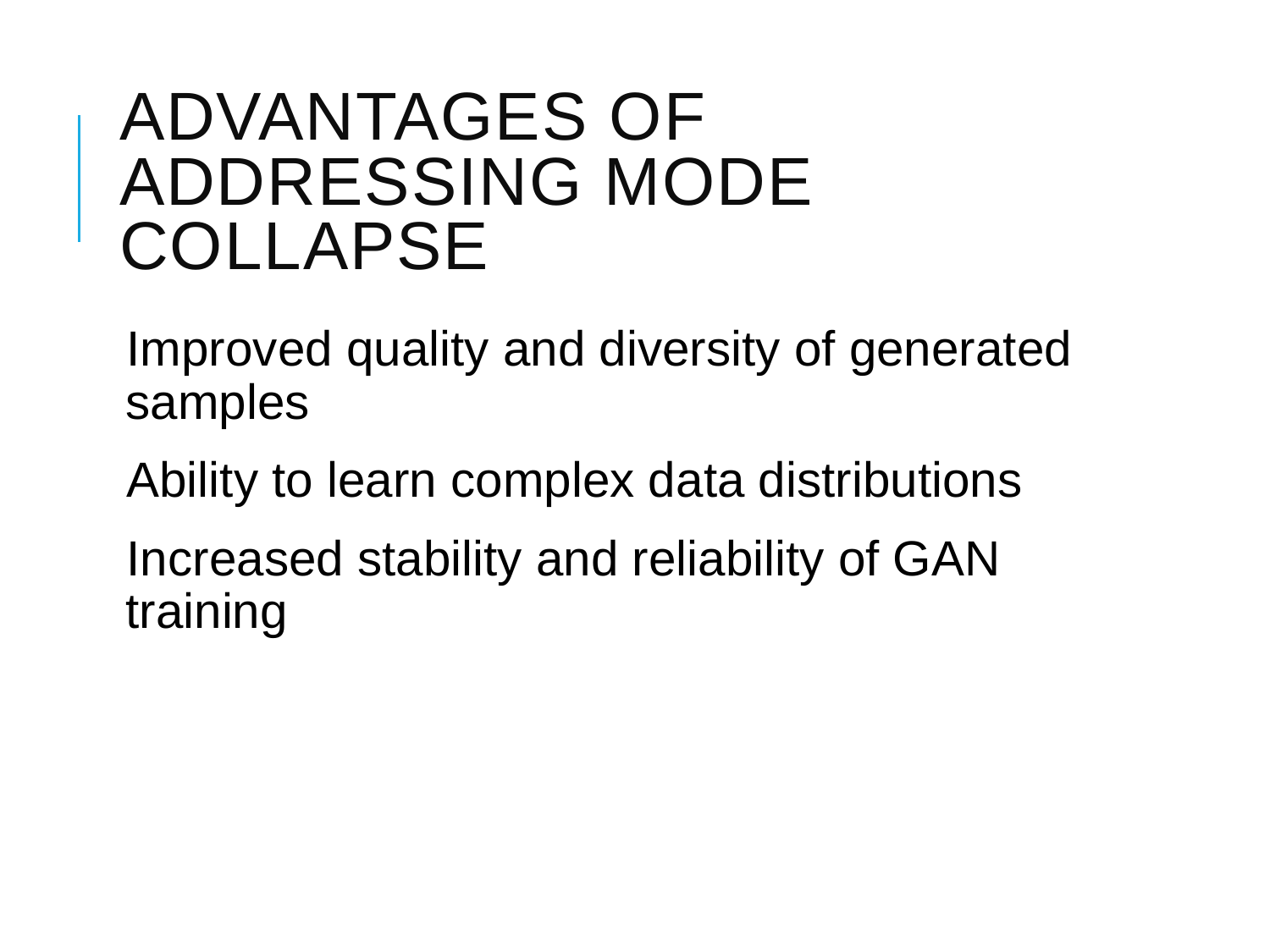

# Advantages of Addressing ModE Collapse
Improved quality and diversity of generated samples
Ability to learn complex data distributions
Increased stability and reliability of GAN training